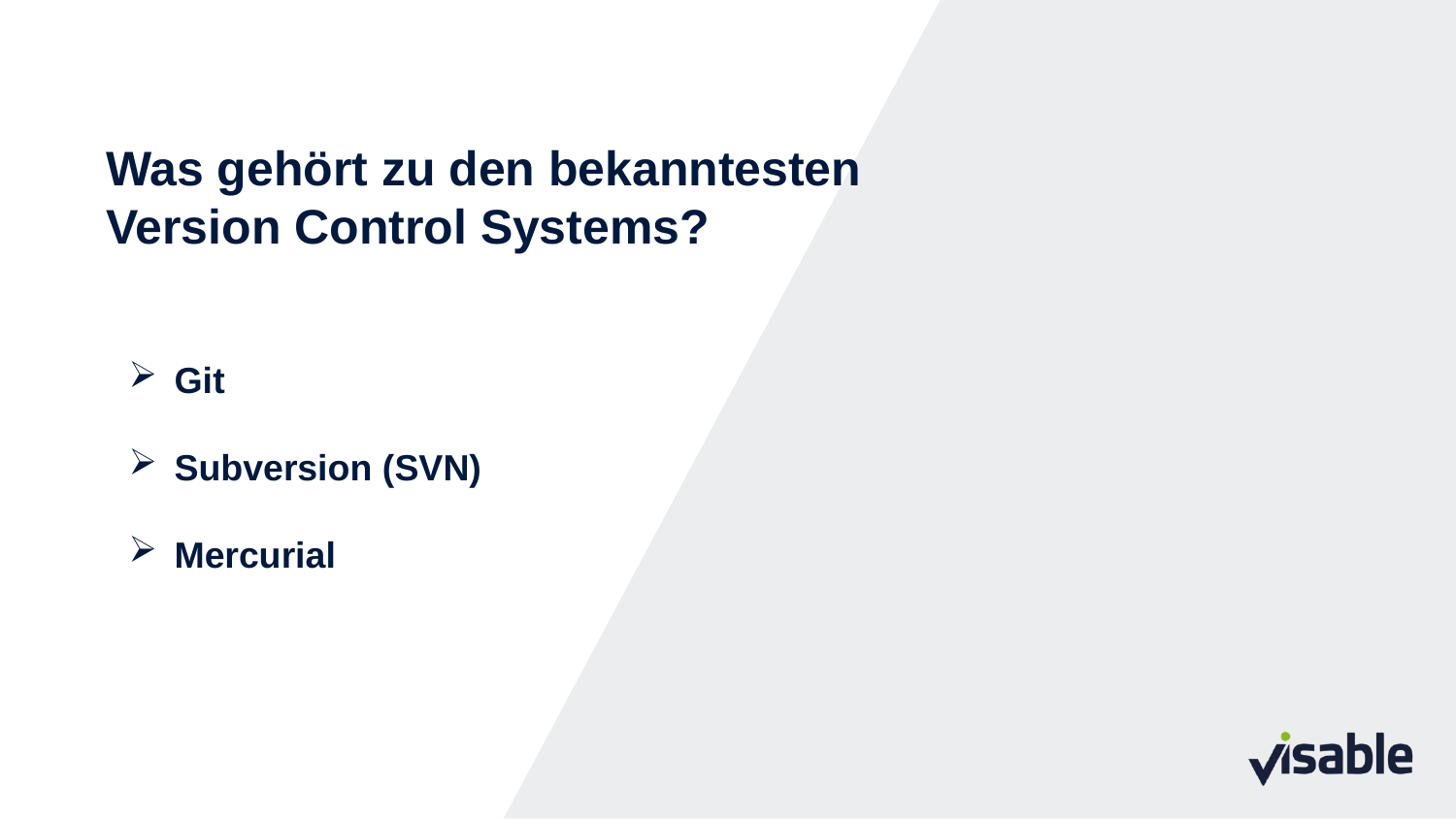

Was gehört zu den bekanntesten Version Control Systems?

Git

Subversion (SVN)

Mercurial